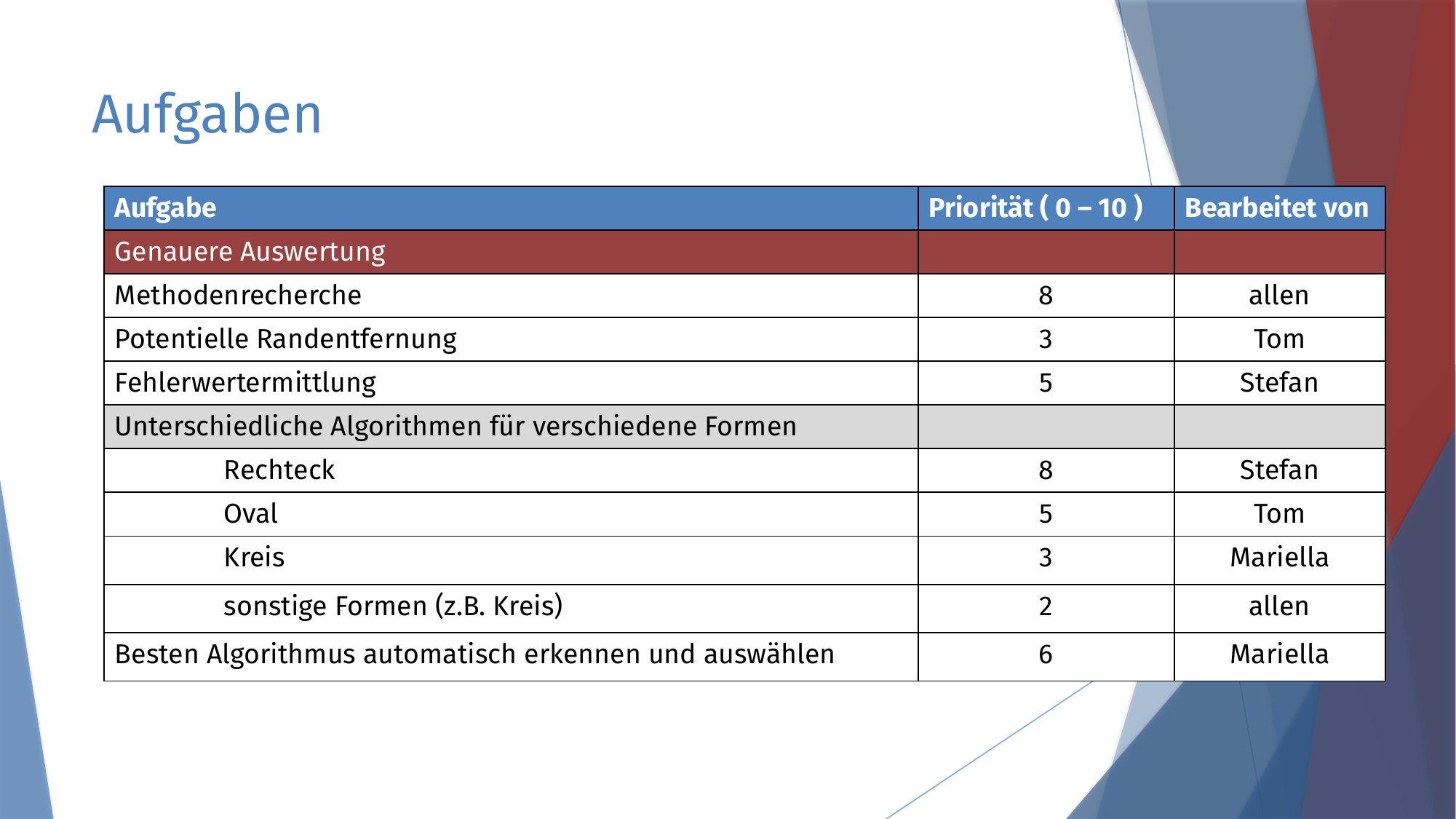

# Aufgaben
| Aufgabe | Priorität ( 0 – 10 ) | Bearbeitet von |
| --- | --- | --- |
| Genauere Auswertung |  |  |
| Methodenrecherche | 8 | allen |
| Potentielle Randentfernung | 3 | Tom |
| Fehlerwertermittlung | 5 | Stefan |
| Unterschiedliche Algorithmen für verschiedene Formen |  |  |
| Rechteck | 8 | Stefan |
| Oval | 5 | Tom |
| Kreis | 3 | Mariella |
| sonstige Formen (z.B. Kreis) | 2 | allen |
| Besten Algorithmus automatisch erkennen und auswählen | 6 | Mariella |